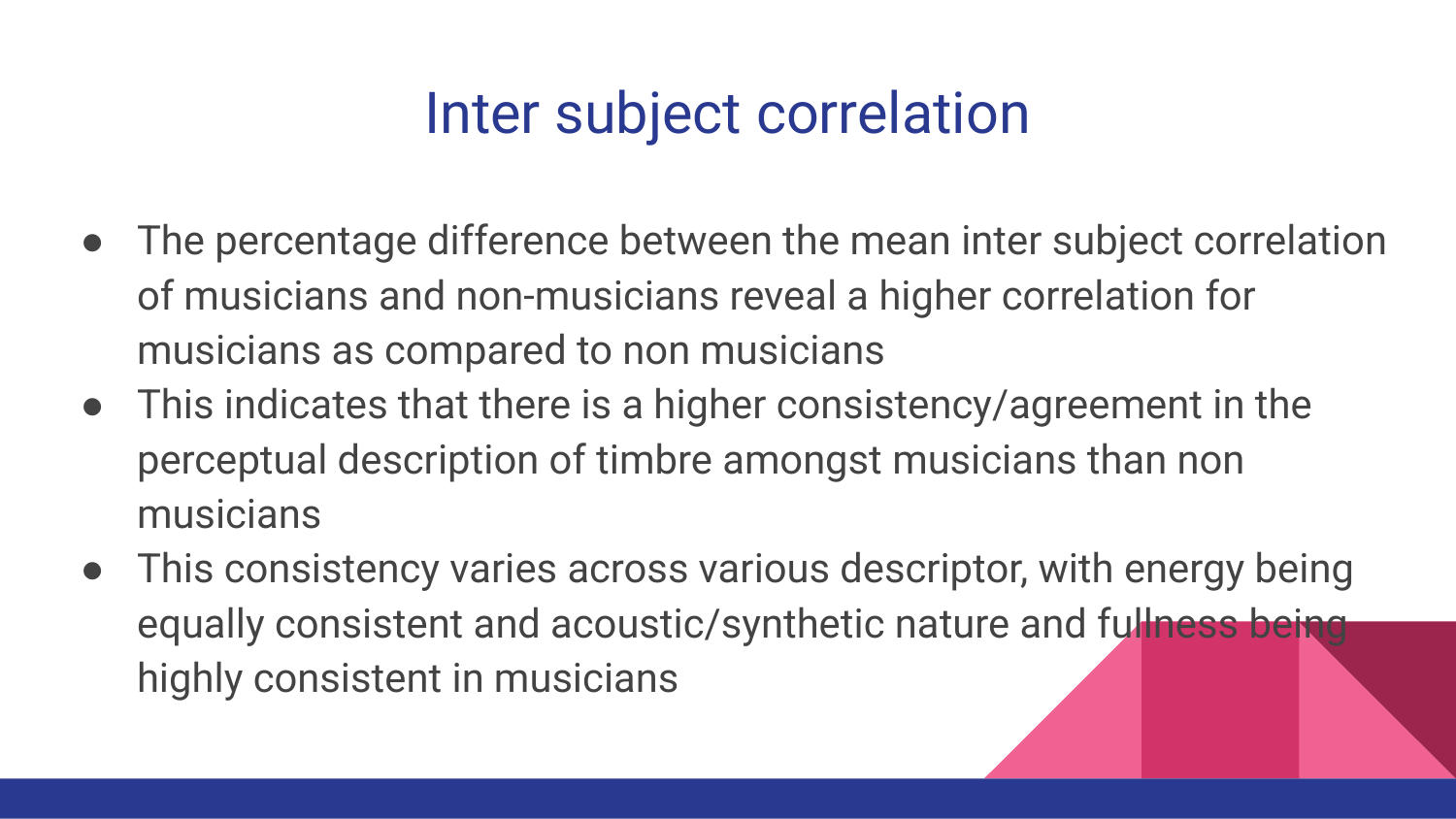

# Inter subject correlation
The percentage difference between the mean inter subject correlation of musicians and non-musicians reveal a higher correlation for musicians as compared to non musicians
This indicates that there is a higher consistency/agreement in the perceptual description of timbre amongst musicians than non musicians
This consistency varies across various descriptor, with energy being equally consistent and acoustic/synthetic nature and fullness being highly consistent in musicians